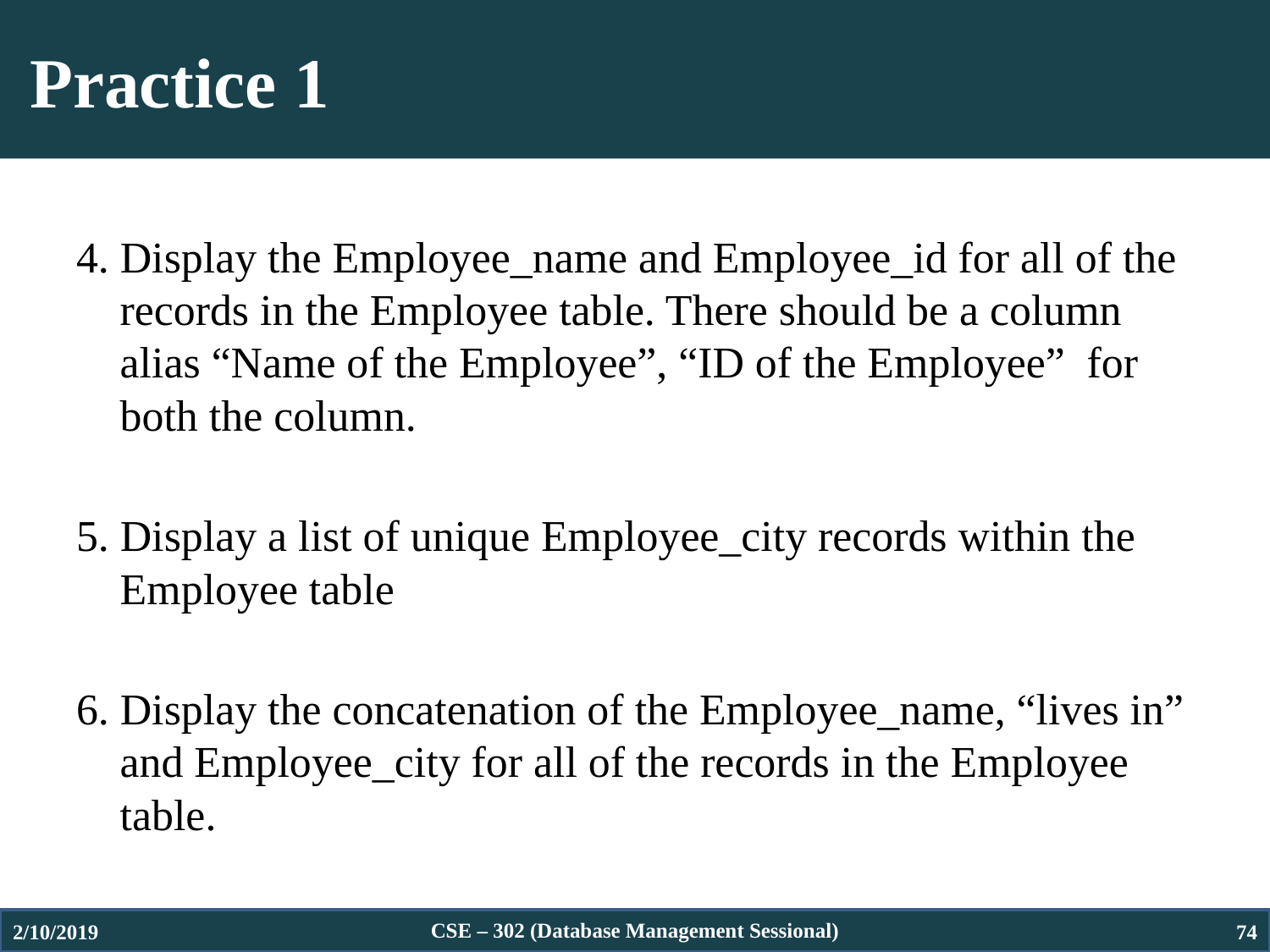

# Practice 1
4. Display the Employee_name and Employee_id for all of the records in the Employee table. There should be a column alias “Name of the Employee”, “ID of the Employee”  for both the column.

5. Display a list of unique Employee_city records within the Employee table

6. Display the concatenation of the Employee_name, “lives in” and Employee_city for all of the records in the Employee table.
2/10/2019
CSE – 302 (Database Management Sessional)
74